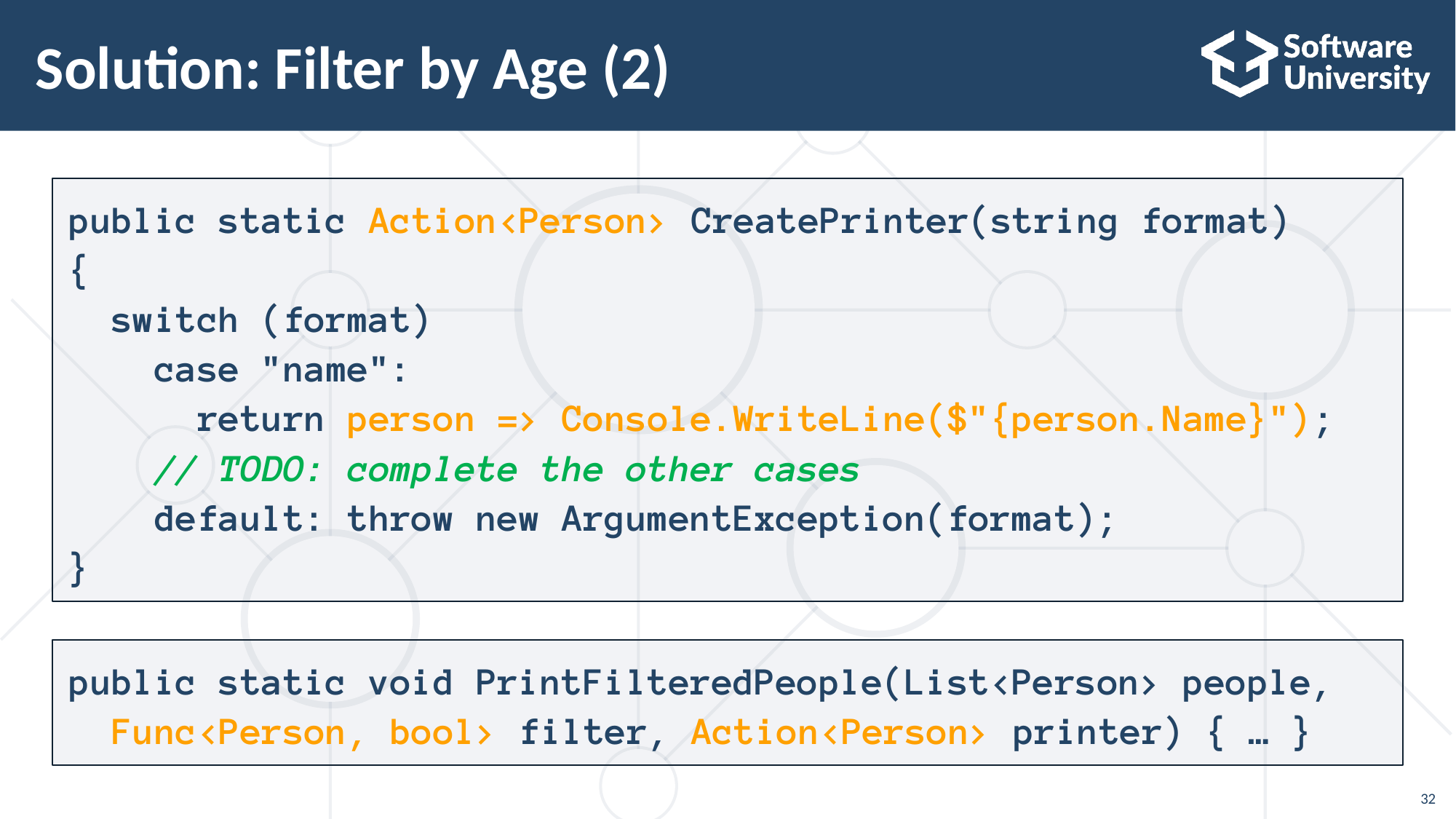

# Solution: Filter by Age (2)
public static Action<Person> CreatePrinter(string format)
{
  switch (format)
    case "name":
      return person => Console.WriteLine($"{person.Name}");
    // TODO: complete the other cases
    default: throw new ArgumentException(format);
}
public static void PrintFilteredPeople(List<Person> people,
  Func<Person, bool> filter, Action<Person> printer) { … }
32